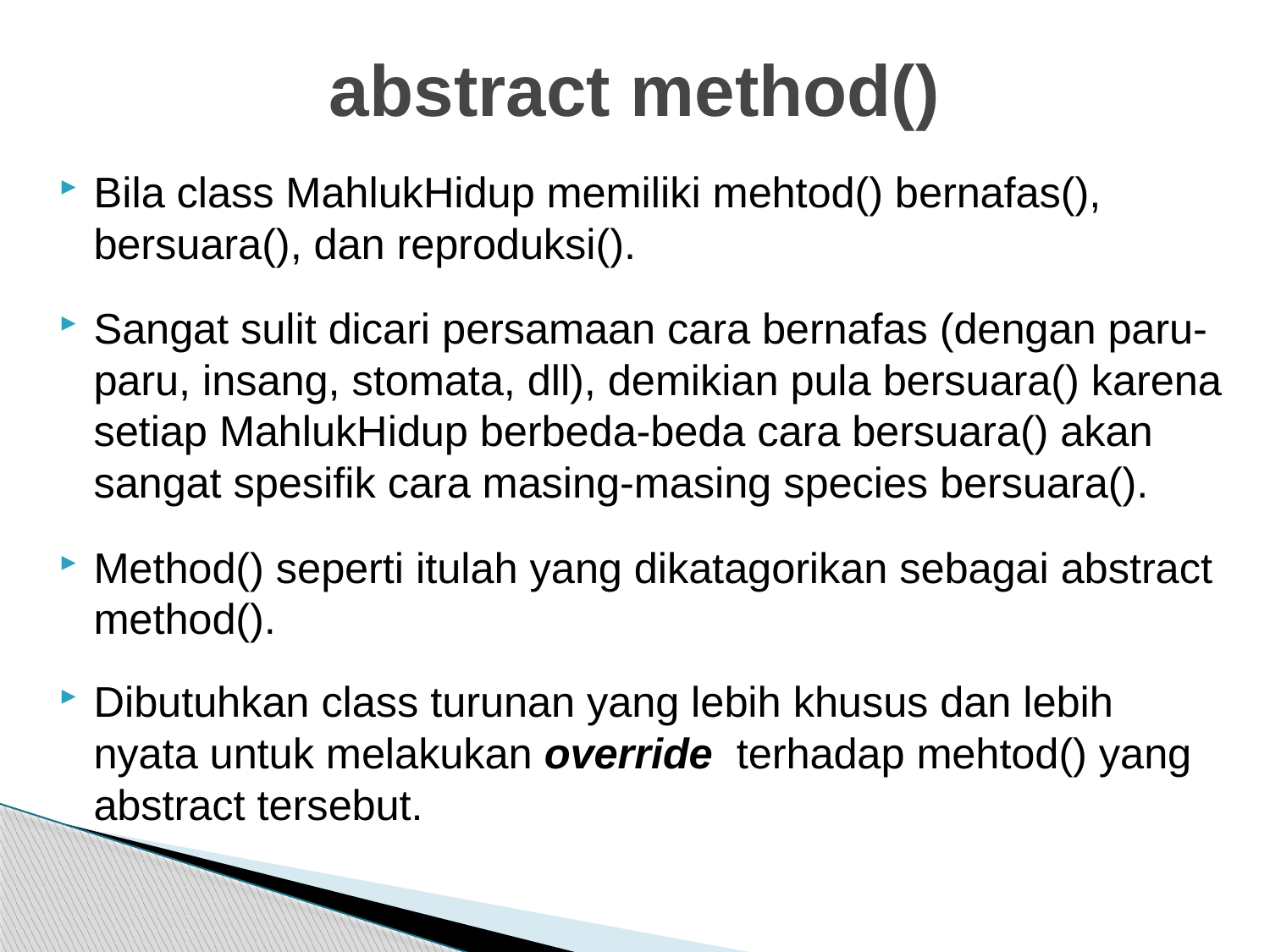

# abstract method()
Bila class MahlukHidup memiliki mehtod() bernafas(), bersuara(), dan reproduksi().

Sangat sulit dicari persamaan cara bernafas (dengan paru-paru, insang, stomata, dll), demikian pula bersuara() karena setiap MahlukHidup berbeda-beda cara bersuara() akan sangat spesifik cara masing-masing species bersuara().

Method() seperti itulah yang dikatagorikan sebagai abstract method().

Dibutuhkan class turunan yang lebih khusus dan lebih nyata untuk melakukan override  terhadap mehtod() yang abstract tersebut.